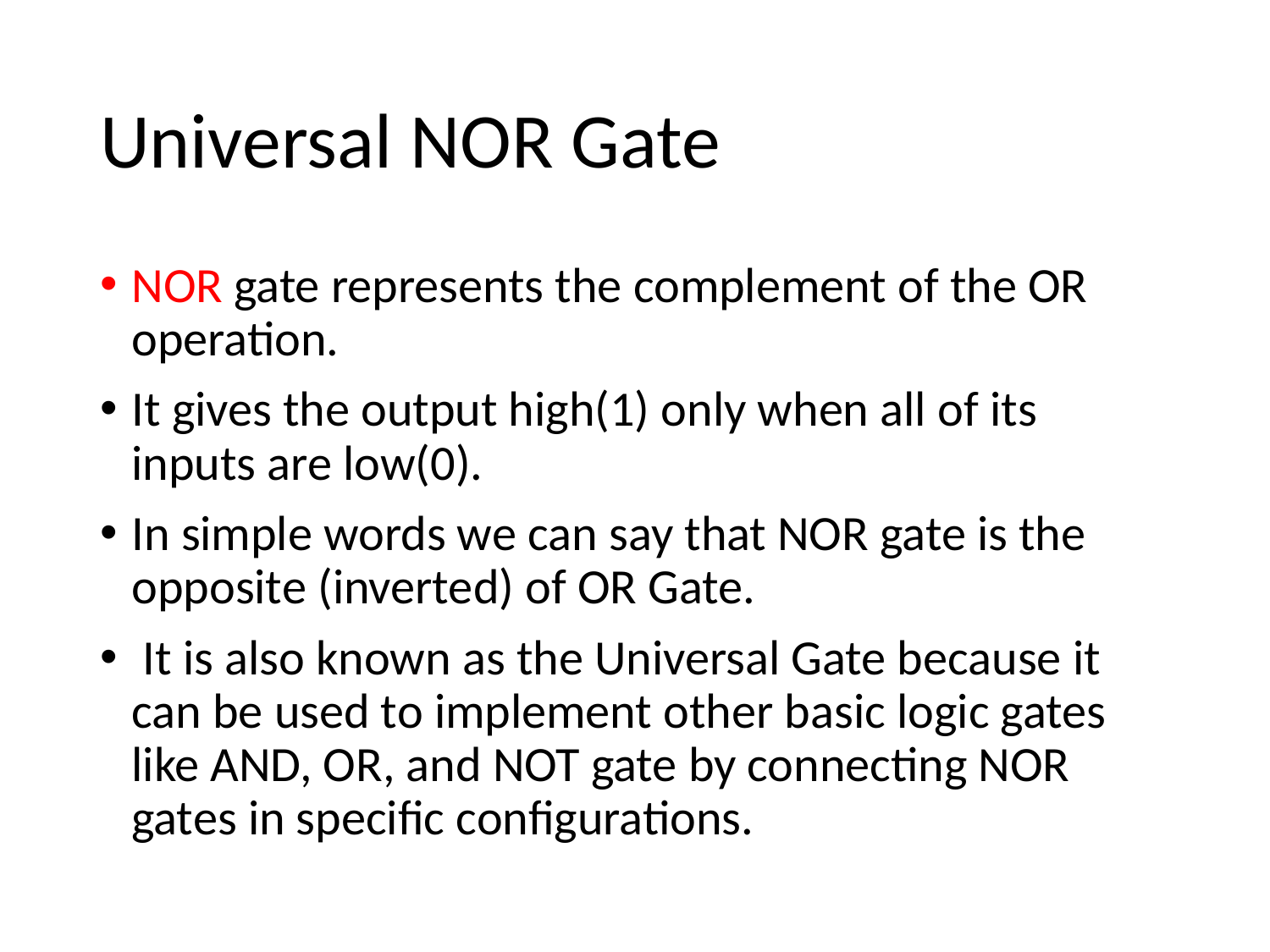

# Universal NOR Gate
NOR gate represents the complement of the OR operation.
It gives the output high(1) only when all of its inputs are low(0).
In simple words we can say that NOR gate is the opposite (inverted) of OR Gate.
 It is also known as the Universal Gate because it can be used to implement other basic logic gates like AND, OR, and NOT gate by connecting NOR gates in specific configurations.